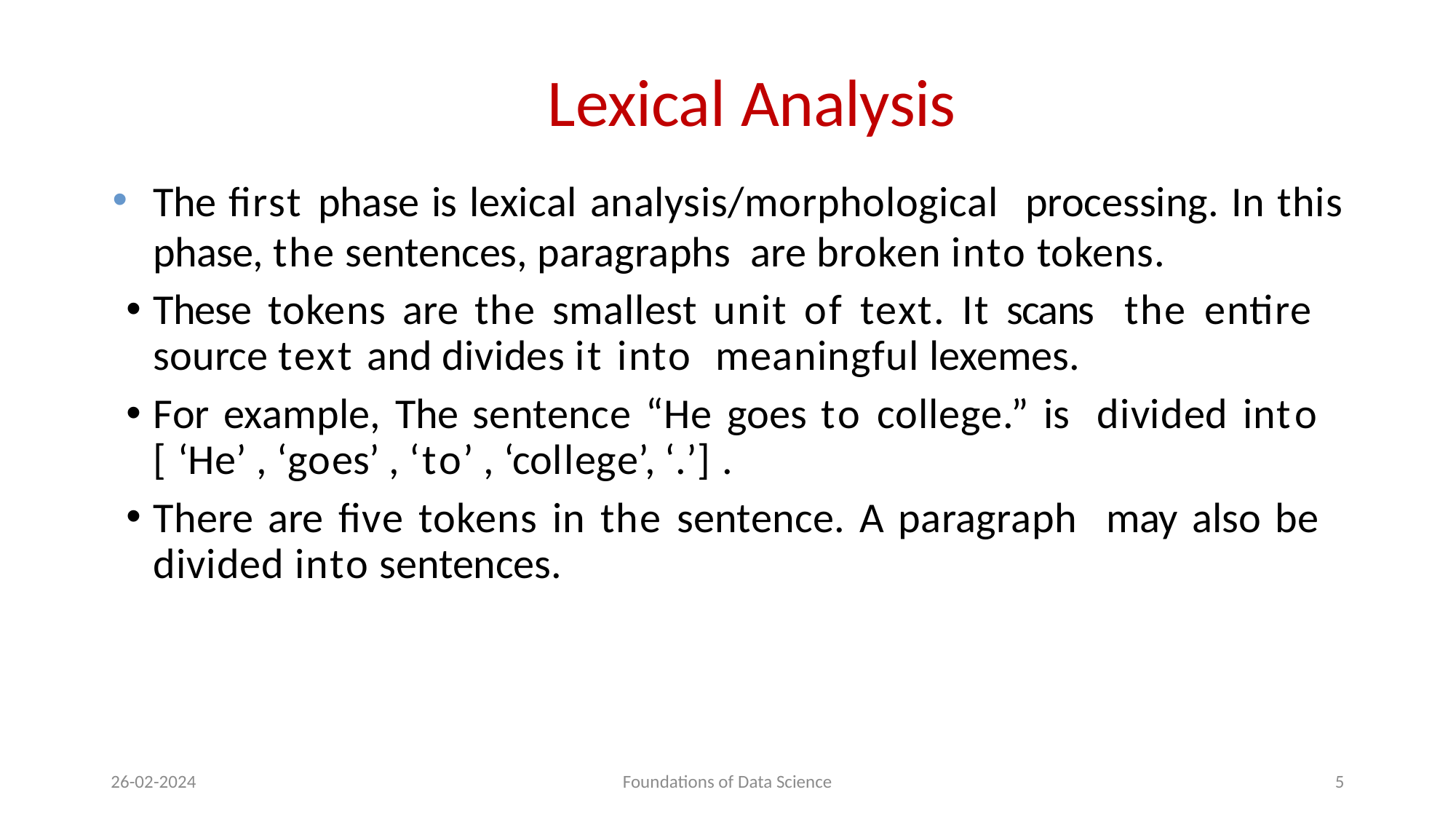

# Lexical Analysis
The first phase is lexical analysis/morphological  processing. In this phase, the sentences, paragraphs  are broken into tokens.
These tokens are the smallest unit of text. It scans  the entire source text and divides it into  meaningful lexemes.
For example, The sentence “He goes to college.” is  divided into [ ‘He’ , ‘goes’ , ‘to’ , ‘college’, ‘.’] .
There are five tokens in the sentence. A paragraph  may also be divided into sentences.

26-02-2024
Foundations of Data Science
5